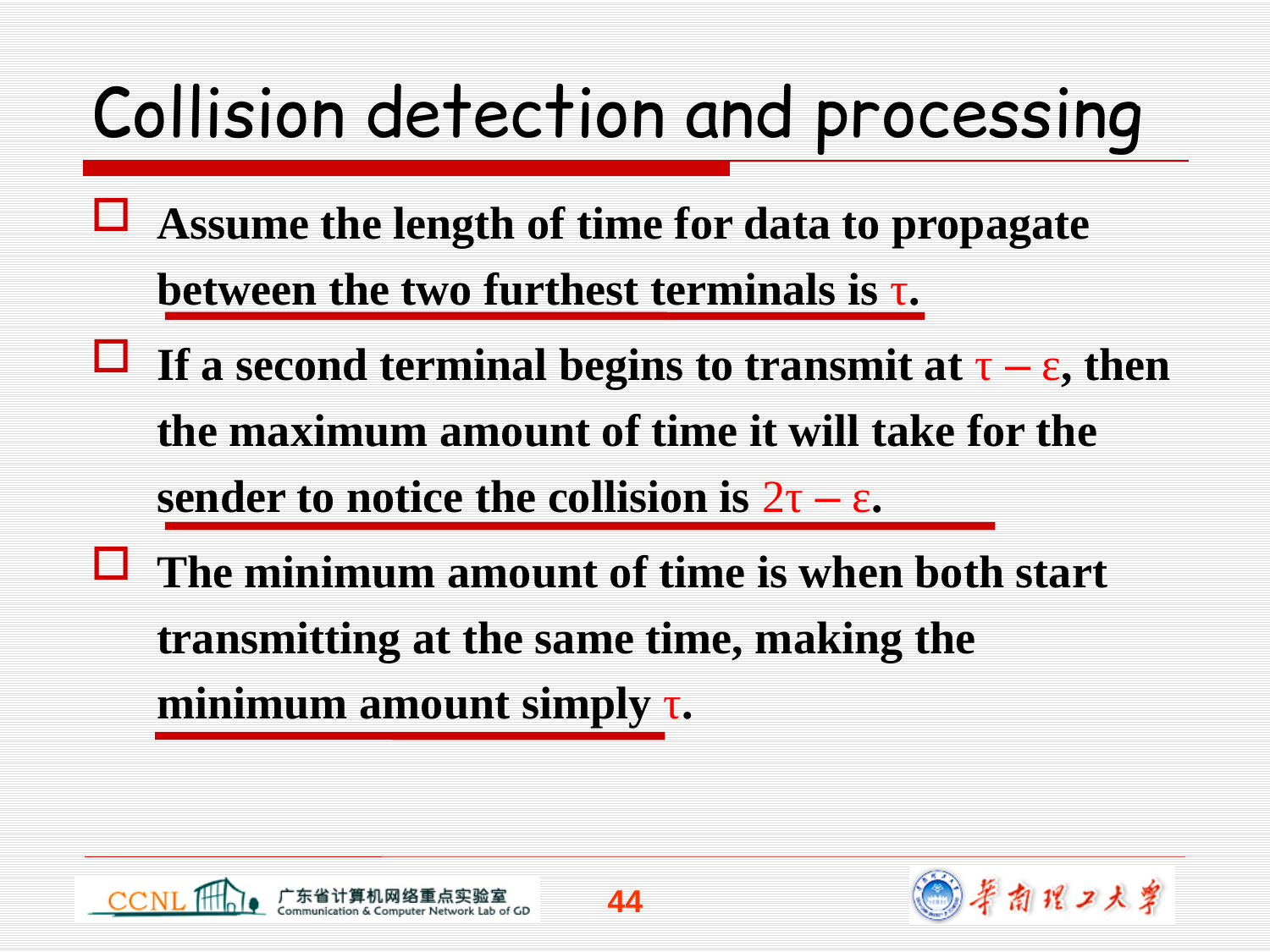

# Collision detection and processing
Assume the length of time for data to propagate between the two furthest terminals is τ.
If a second terminal begins to transmit at τ – ε, then the maximum amount of time it will take for the sender to notice the collision is 2τ – ε.
The minimum amount of time is when both start transmitting at the same time, making the minimum amount simply τ.